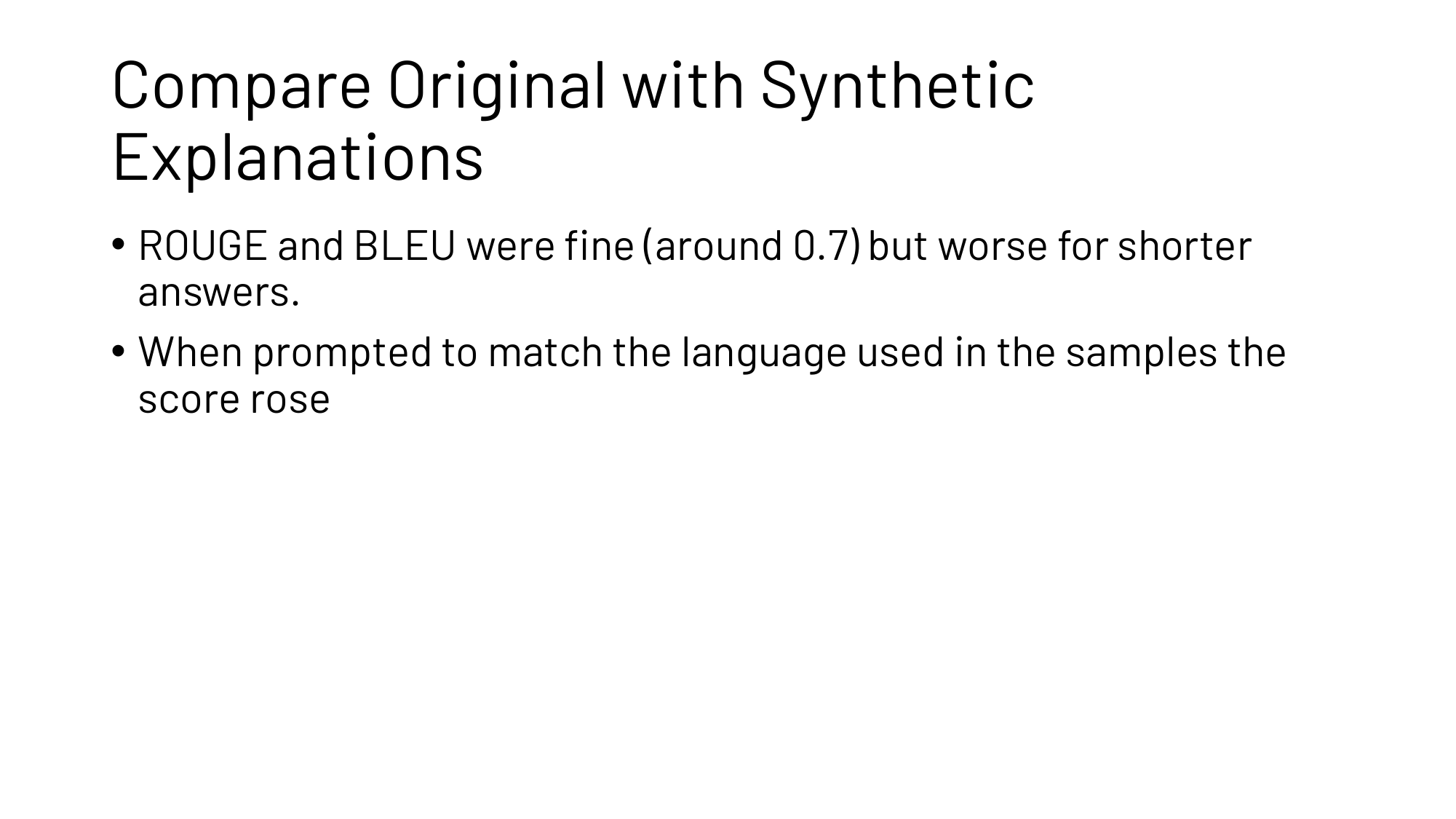

# Compare Original with Synthetic Explanations
ROUGE and BLEU were fine (around 0.7) but worse for shorter answers.
When prompted to match the language used in the samples the score rose